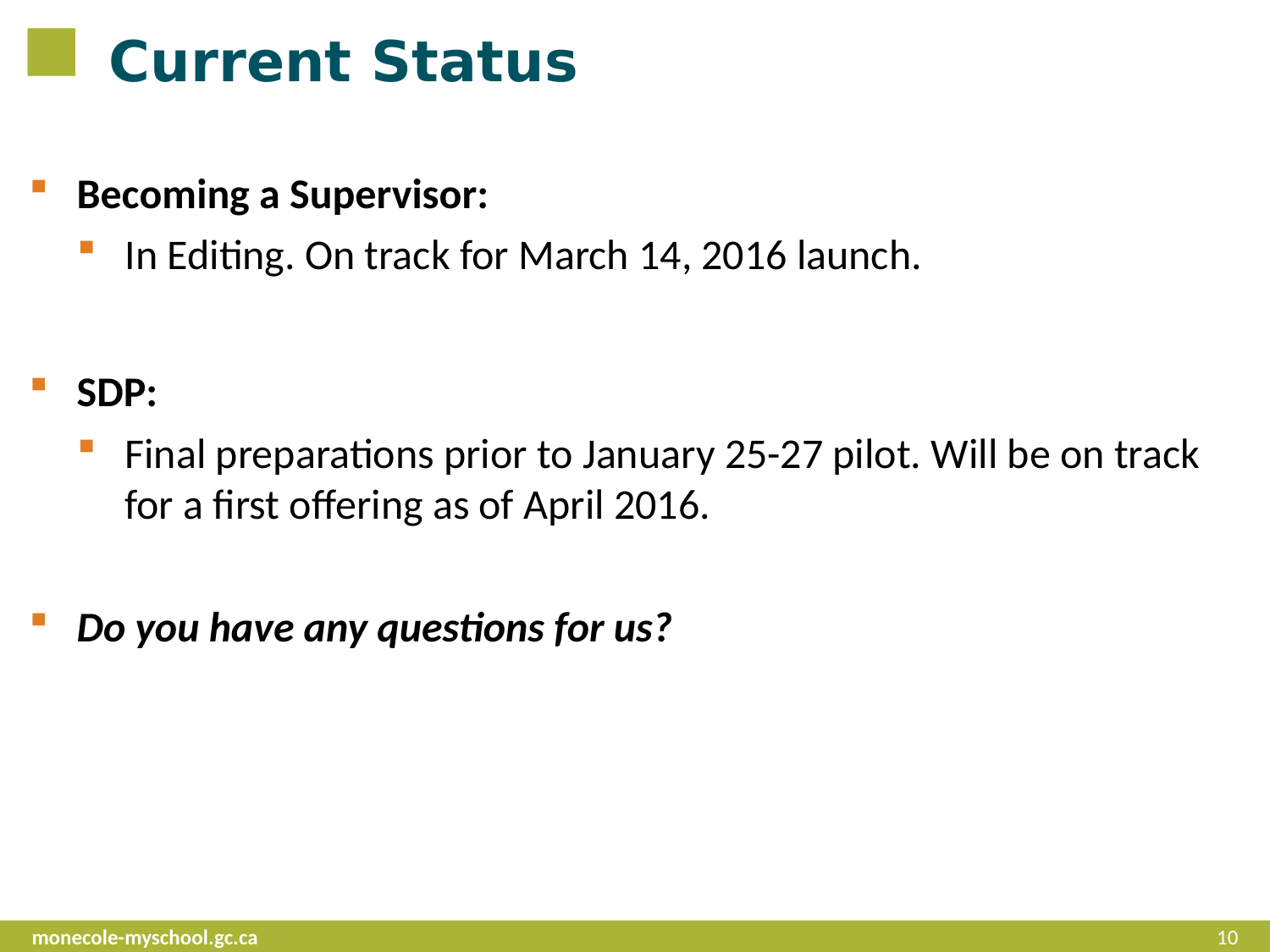

# Current Status
Becoming a Supervisor:
In Editing. On track for March 14, 2016 launch.

SDP:
Final preparations prior to January 25-27 pilot. Will be on track for a first offering as of April 2016.

Do you have any questions for us?

monecole-myschool.gc.ca
10